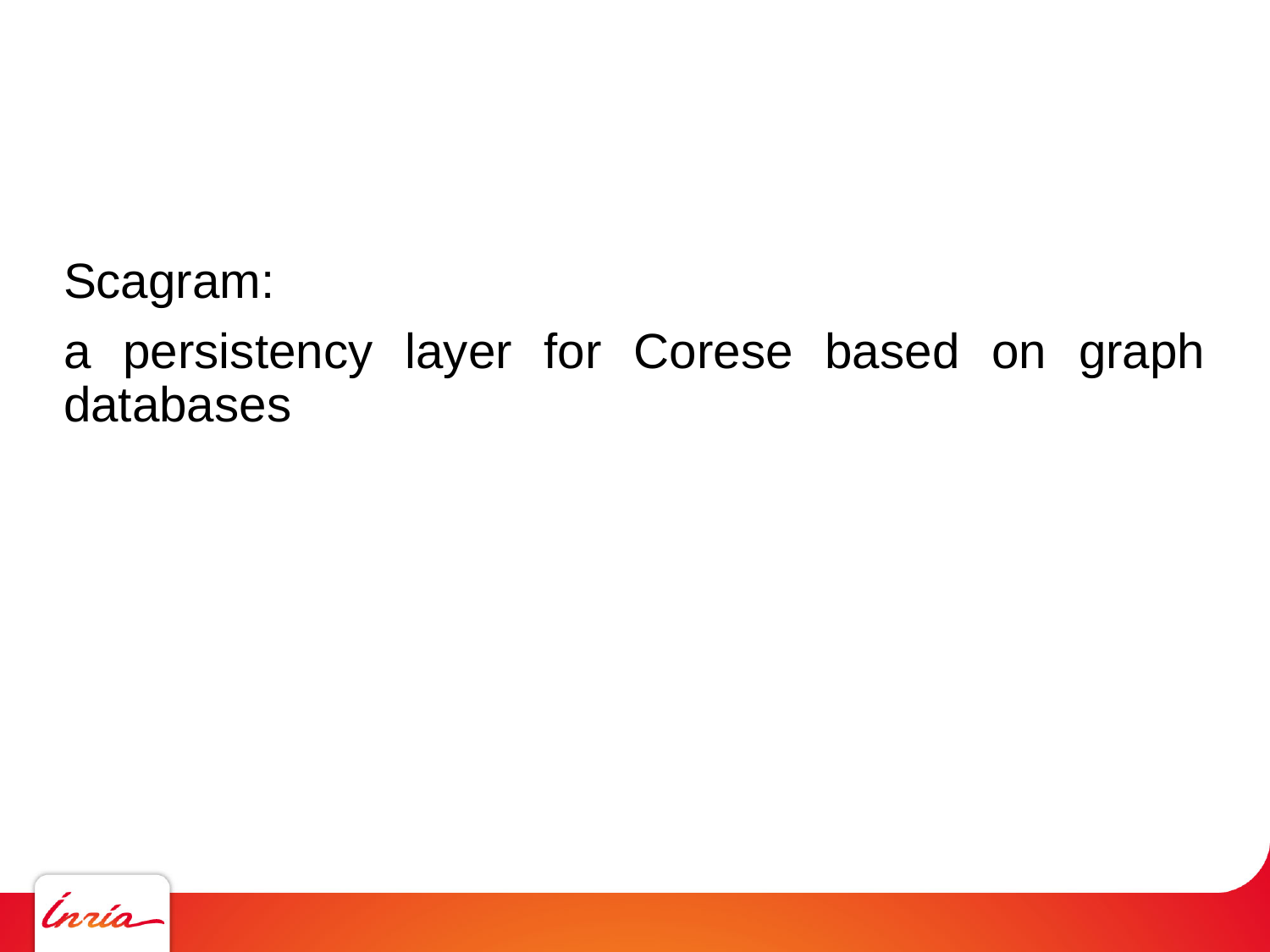

# Scagram:
a persistency layer for Corese based on graph databases